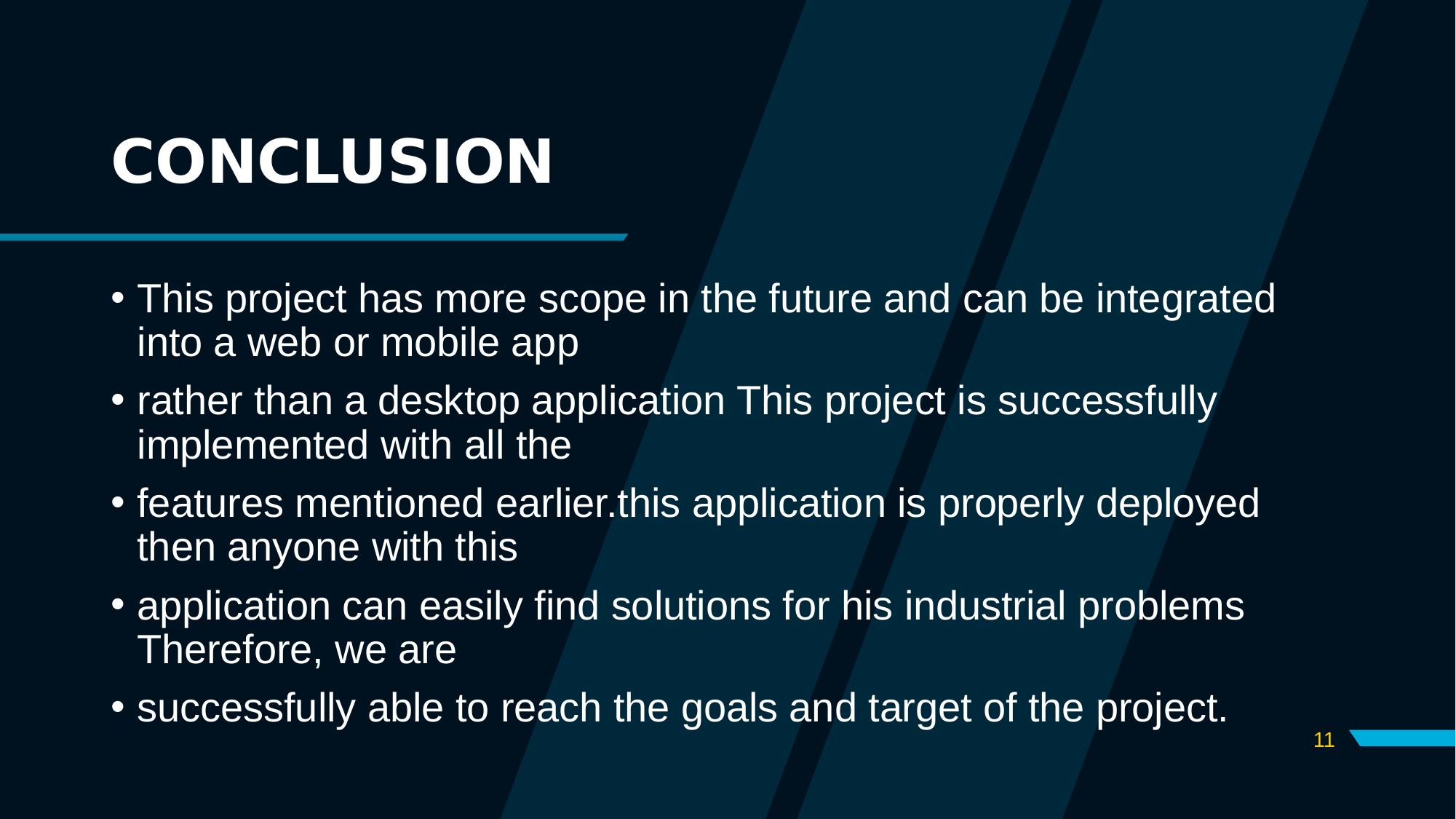

# CONCLUSION
This project has more scope in the future and can be integrated into a web or mobile app
rather than a desktop application This project is successfully implemented with all the
features mentioned earlier.this application is properly deployed then anyone with this
application can easily find solutions for his industrial problems Therefore, we are
successfully able to reach the goals and target of the project.
11